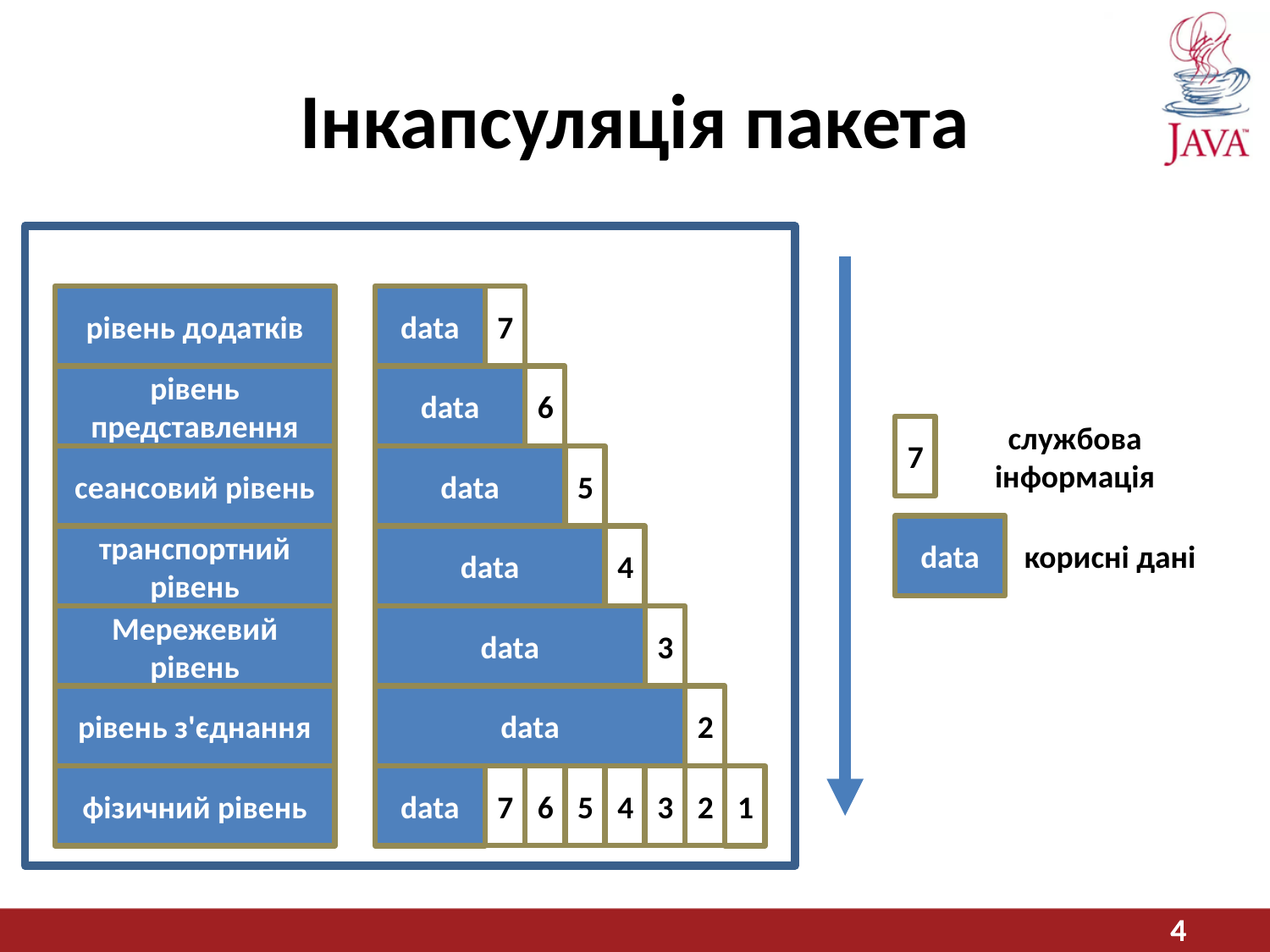

# Інкапсуляція пакета

рівень додатків
data
7
рівень представлення
data
6
7
службова інформація
сеансовий рівень
data
5
data
корисні дані
транспортний рівень
data
4
Мережевий рівень
data
3
рівень з'єднання
data
2
фізичний рівень
data
1
7
6
5
4
3
2